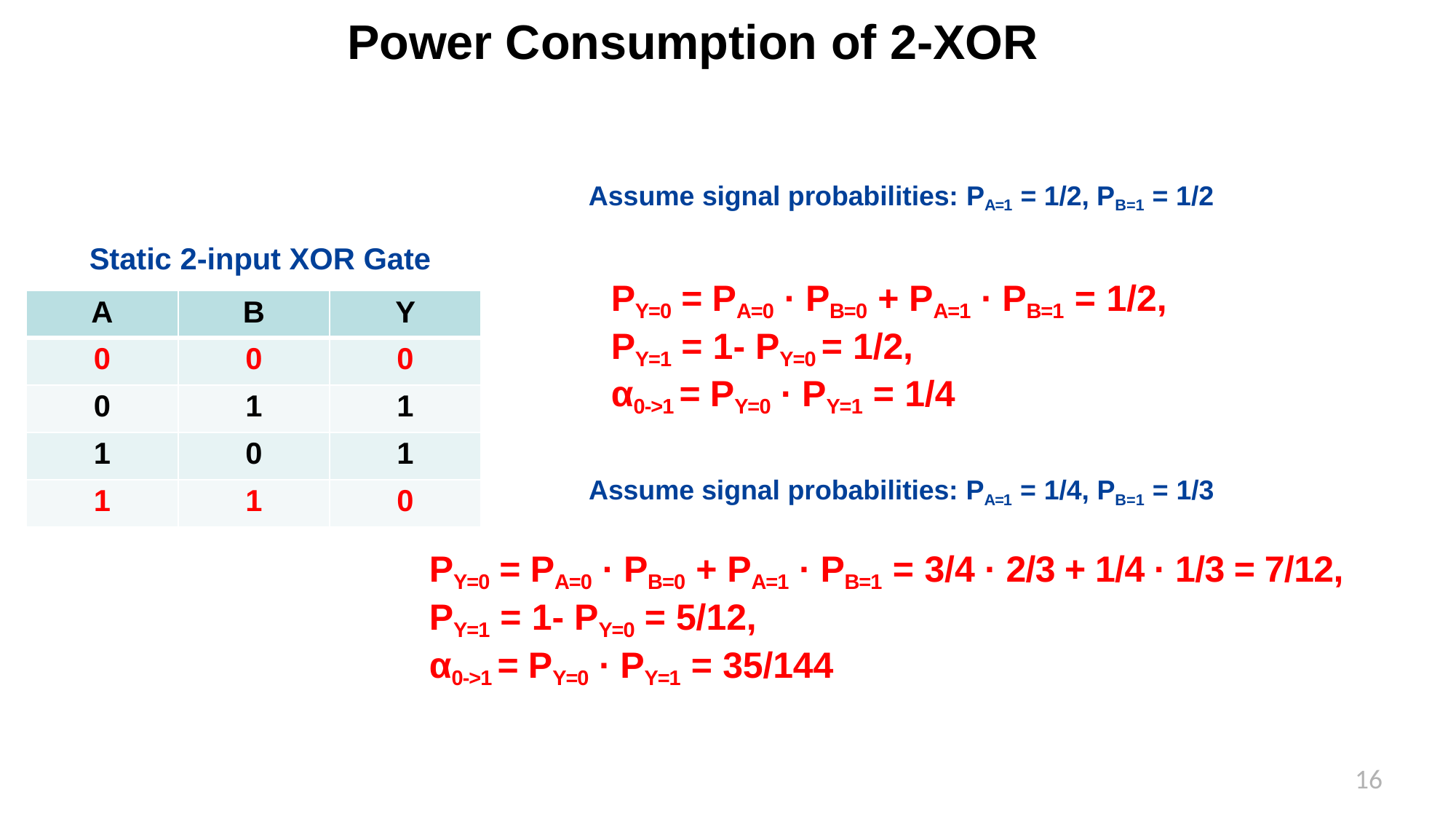

# Power Consumption of 2-XOR
Assume signal probabilities: PA=1 = 1/2, PB=1 = 1/2
Static 2-input XOR Gate
PY=0 = PA=0 · PB=0 + PA=1 · PB=1 = 1/2,
PY=1 = 1- PY=0 = 1/2,
α0->1 = PY=0 · PY=1 = 1/4
| A | B | Y |
| --- | --- | --- |
| 0 | 0 | 0 |
| 0 | 1 | 1 |
| 1 | 0 | 1 |
| 1 | 1 | 0 |
Assume signal probabilities: PA=1 = 1/4, PB=1 = 1/3
PY=0 = PA=0 · PB=0 + PA=1 · PB=1 = 3/4 · 2/3 + 1/4 · 1/3 = 7/12,
PY=1 = 1- PY=0 = 5/12,
α0->1 = PY=0 · PY=1 = 35/144
16